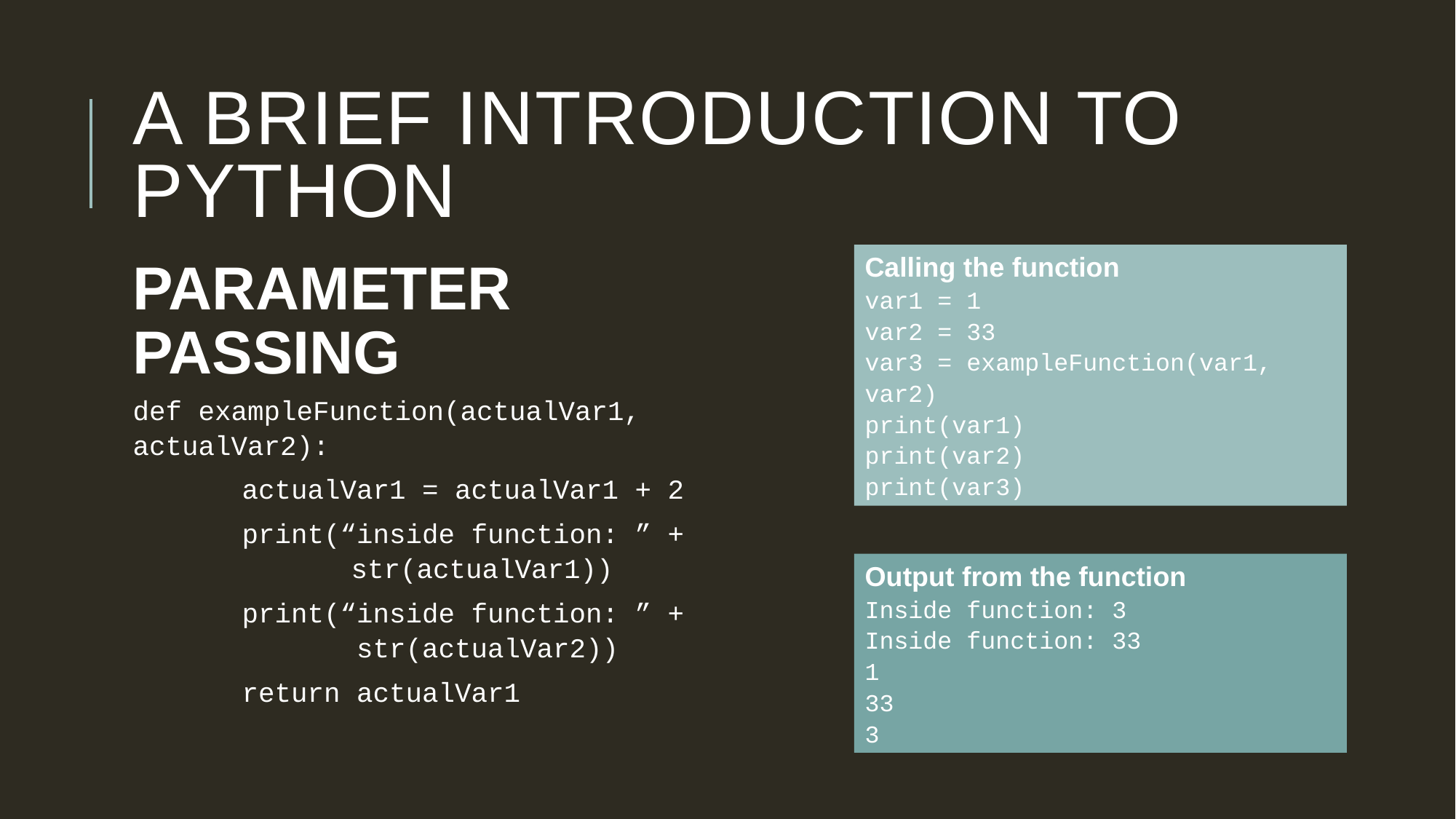

# A Brief Introduction to python
Calling the function
var1 = 1
var2 = 33
var3 = exampleFunction(var1, var2)
print(var1)
print(var2)
print(var3)
PARAMETER
PASSING
def exampleFunction(actualVar1, actualVar2):
	actualVar1 = actualVar1 + 2
	print(“inside function: ” + 			str(actualVar1))
	print(“inside function: ” + 		       str(actualVar2))
	return actualVar1

Output from the function
Inside function: 3
Inside function: 33
1
33
3